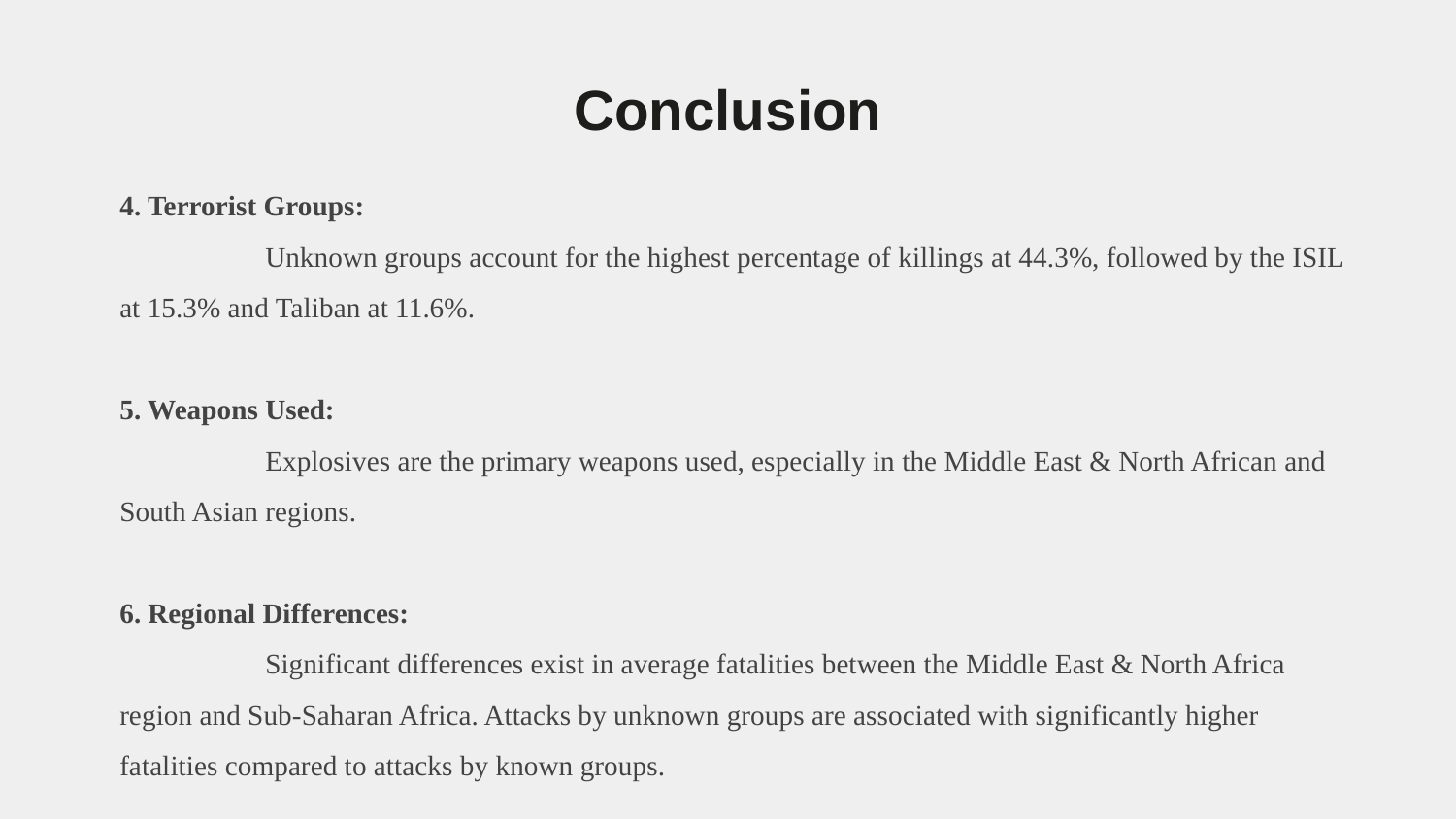

# Conclusion
4. Terrorist Groups:
	Unknown groups account for the highest percentage of killings at 44.3%, followed by the ISIL at 15.3% and Taliban at 11.6%.

5. Weapons Used:
	Explosives are the primary weapons used, especially in the Middle East & North African and South Asian regions.

6. Regional Differences:
	Significant differences exist in average fatalities between the Middle East & North Africa region and Sub-Saharan Africa. Attacks by unknown groups are associated with significantly higher fatalities compared to attacks by known groups.